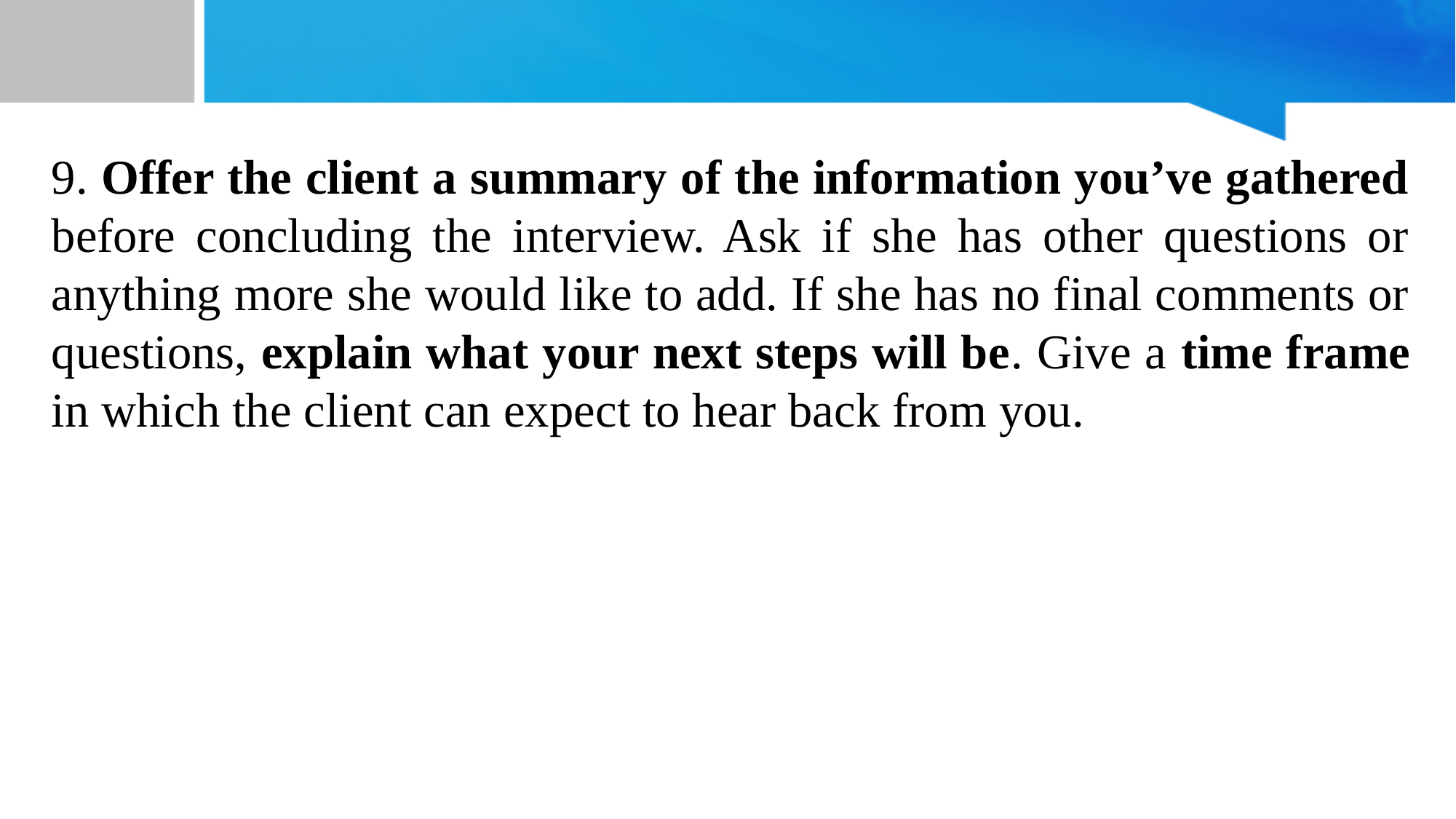

#
9. Offer the client a summary of the information you’ve gathered before concluding the interview. Ask if she has other questions or anything more she would like to add. If she has no final comments or questions, explain what your next steps will be. Give a time frame in which the client can expect to hear back from you.